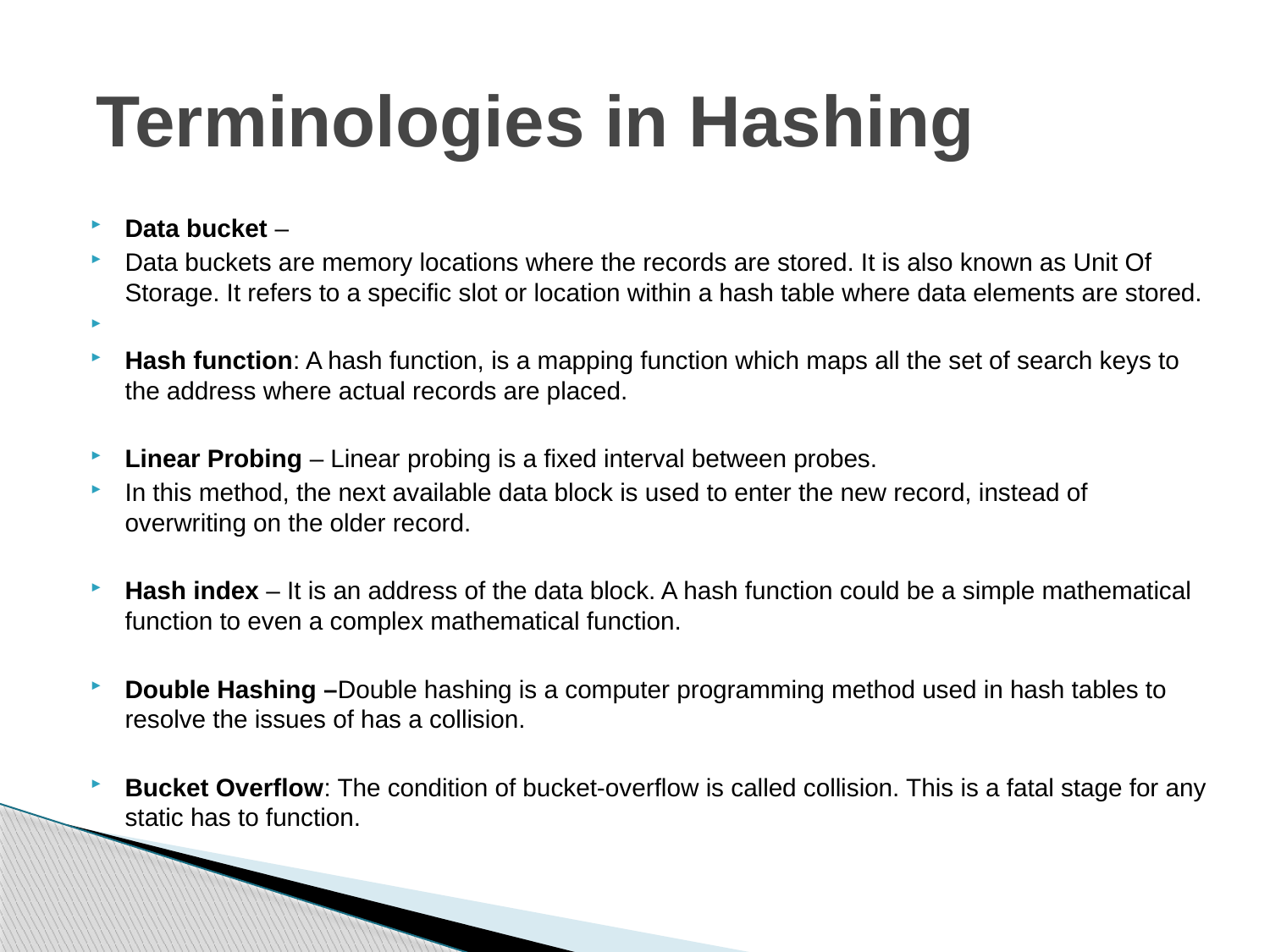

# Terminologies in Hashing
Data bucket –
Data buckets are memory locations where the records are stored. It is also known as Unit Of Storage. It refers to a specific slot or location within a hash table where data elements are stored.

Hash function: A hash function, is a mapping function which maps all the set of search keys to the address where actual records are placed.

Linear Probing – Linear probing is a fixed interval between probes.
In this method, the next available data block is used to enter the new record, instead of overwriting on the older record.

Hash index – It is an address of the data block. A hash function could be a simple mathematical function to even a complex mathematical function.

Double Hashing –Double hashing is a computer programming method used in hash tables to resolve the issues of has a collision.

Bucket Overflow: The condition of bucket-overflow is called collision. This is a fatal stage for any static has to function.